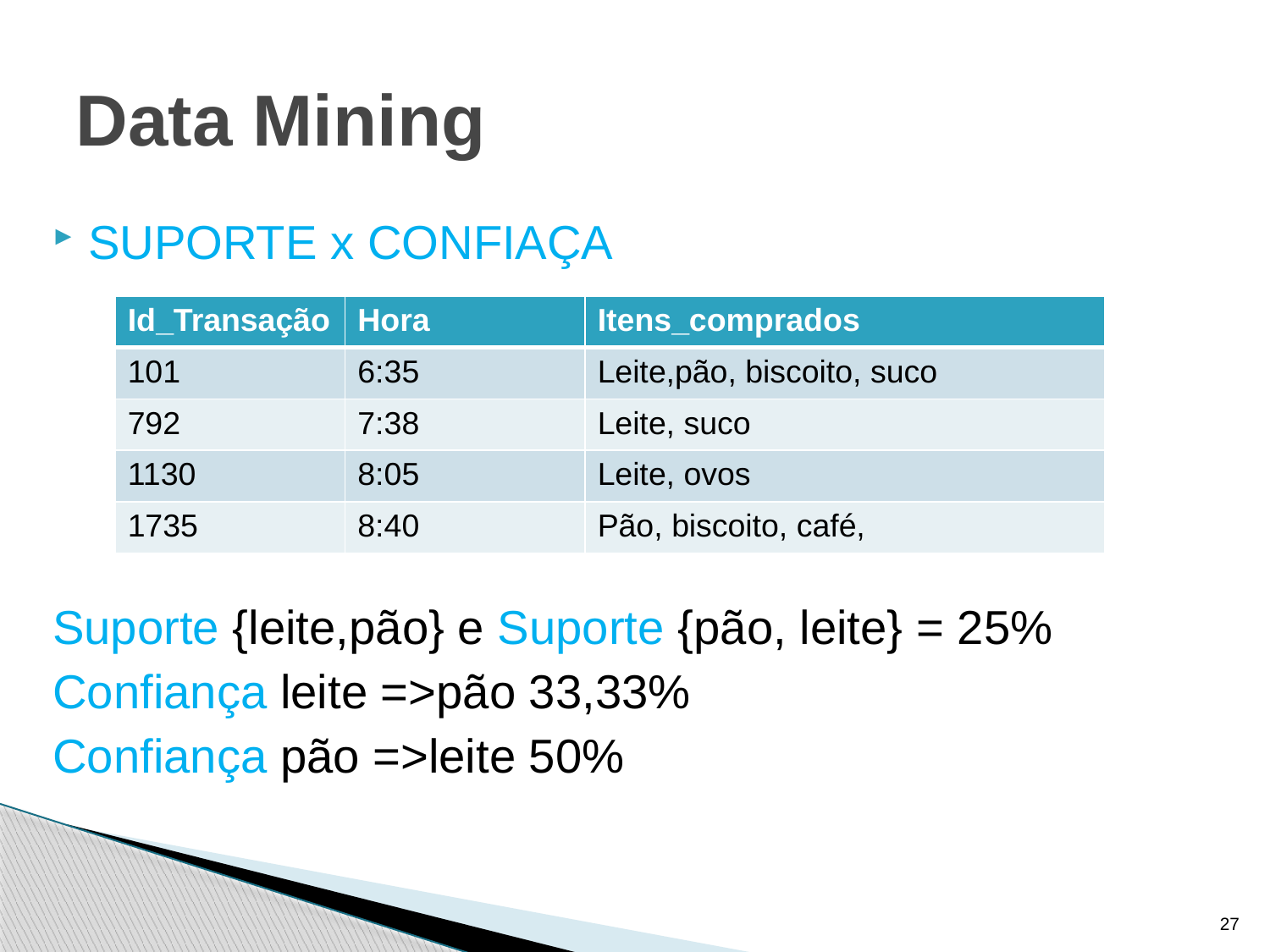

# Data Mining
SUPORTE x CONFIAÇA

Suporte {leite,pão} e Suporte {pão, leite} = 25%
Confiança leite =>pão 33,33%
Confiança pão =>leite 50%

| Id\_Transação | Hora | Itens\_comprados |
| --- | --- | --- |
| 101 | 6:35 | Leite,pão, biscoito, suco |
| 792 | 7:38 | Leite, suco |
| 1130 | 8:05 | Leite, ovos |
| 1735 | 8:40 | Pão, biscoito, café, |
27